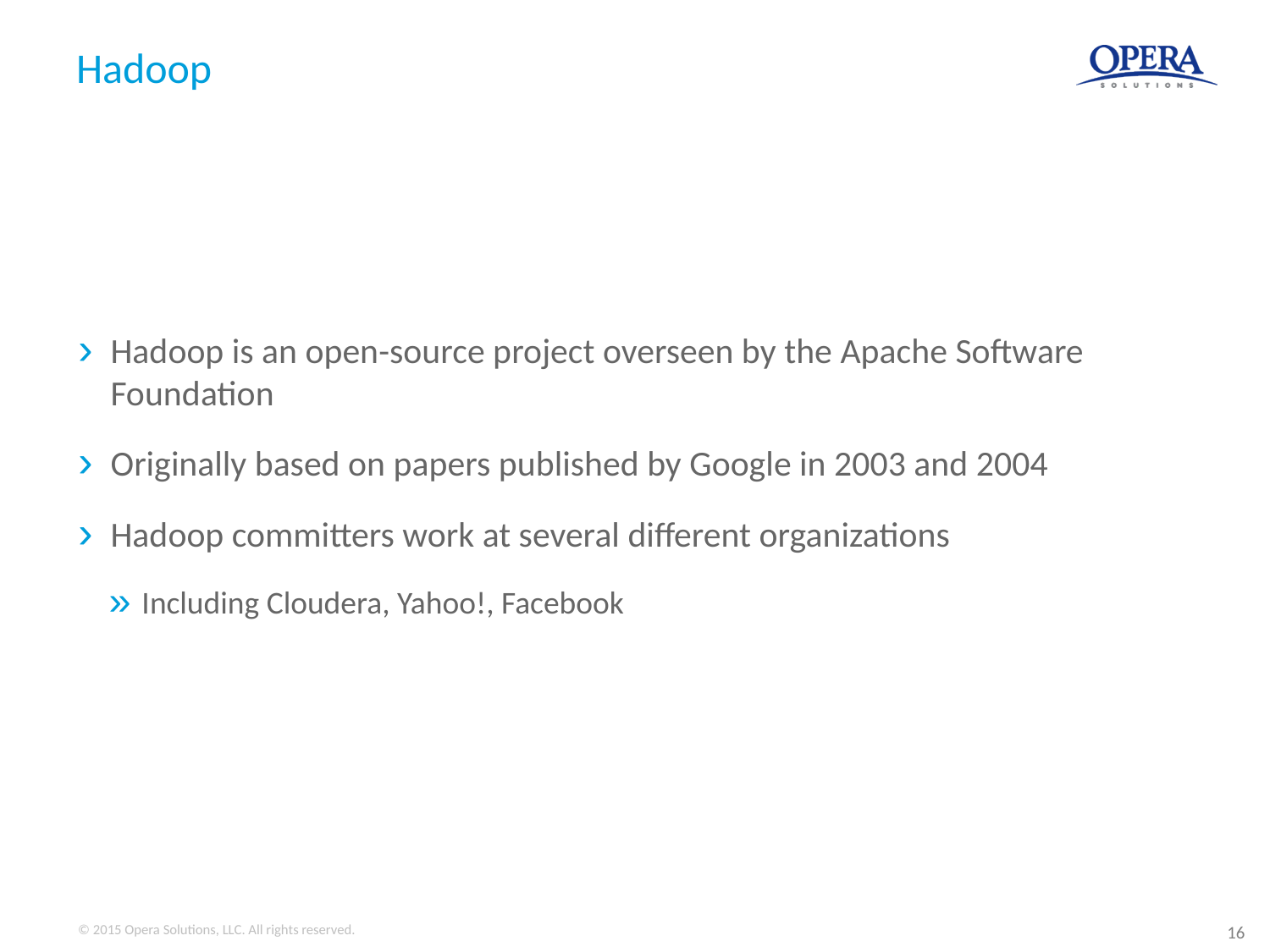

# Hadoop
Hadoop is an open-source project overseen by the Apache Software Foundation
Originally based on papers published by Google in 2003 and 2004
Hadoop committers work at several different organizations
Including Cloudera, Yahoo!, Facebook